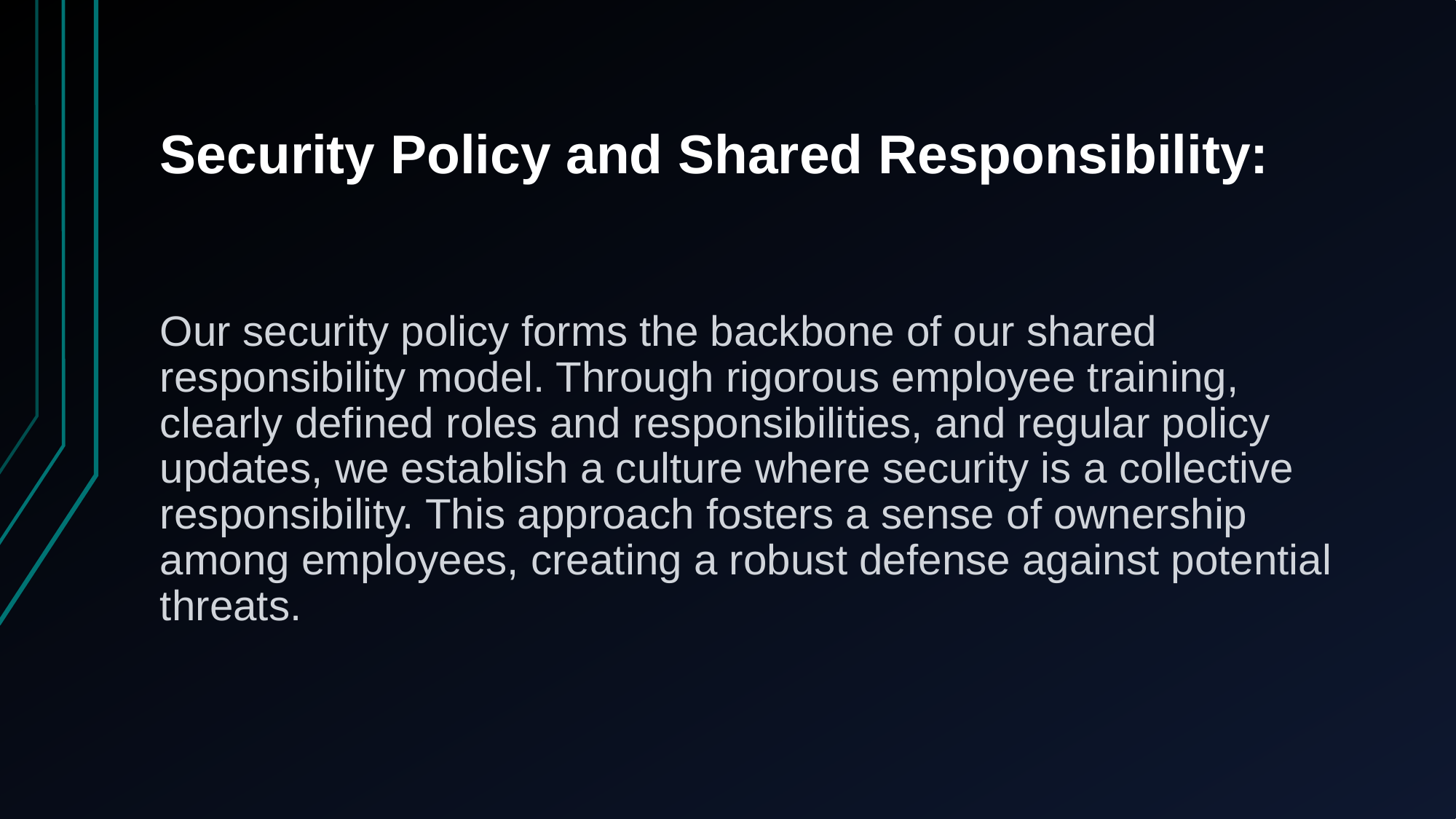

# Security Policy and Shared Responsibility:
Our security policy forms the backbone of our shared responsibility model. Through rigorous employee training, clearly defined roles and responsibilities, and regular policy updates, we establish a culture where security is a collective responsibility. This approach fosters a sense of ownership among employees, creating a robust defense against potential threats.